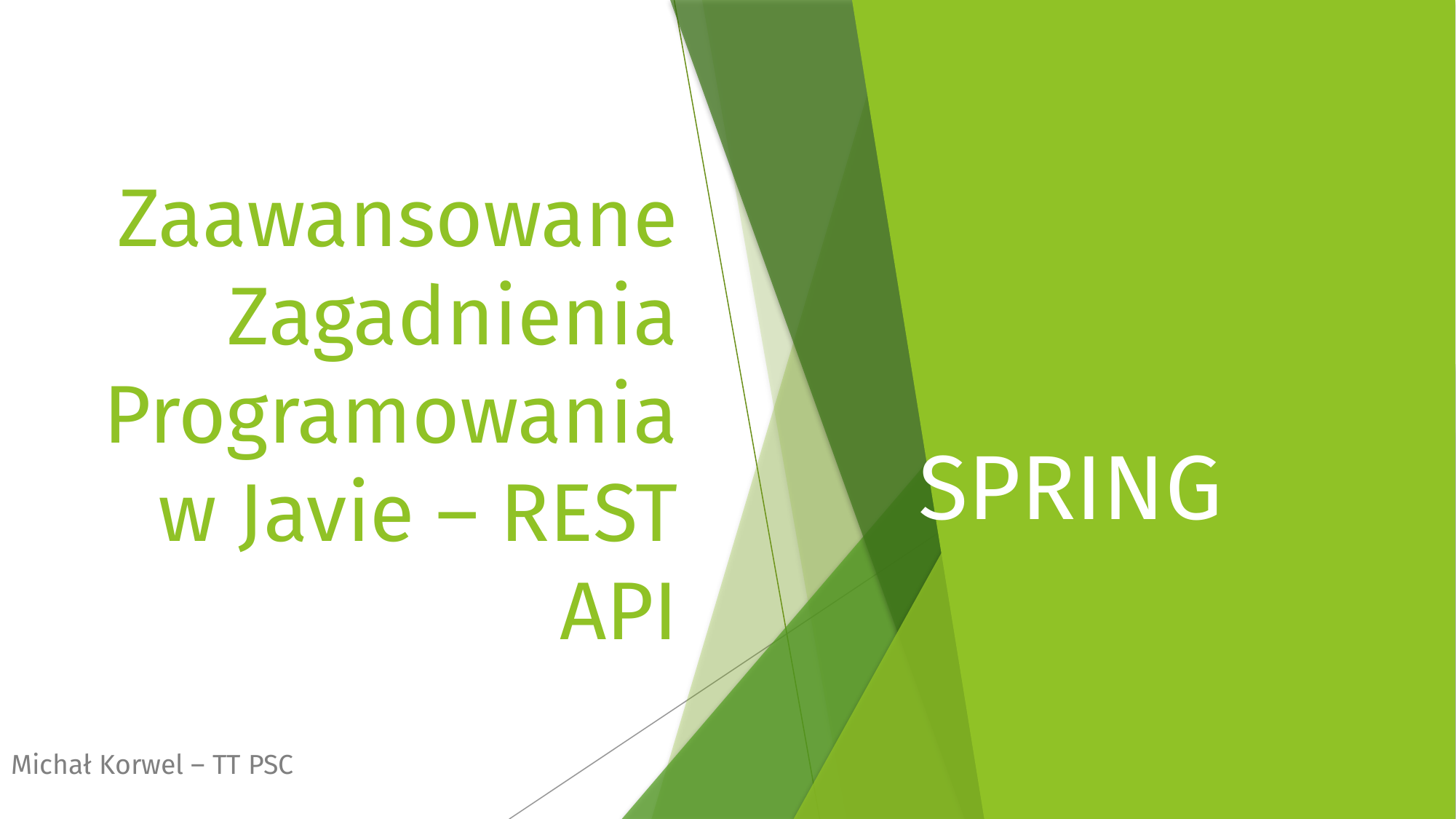

# Zaawansowane Zagadnienia Programowania w Javie – REST API
			SPRING
Michał Korwel – TT PSC